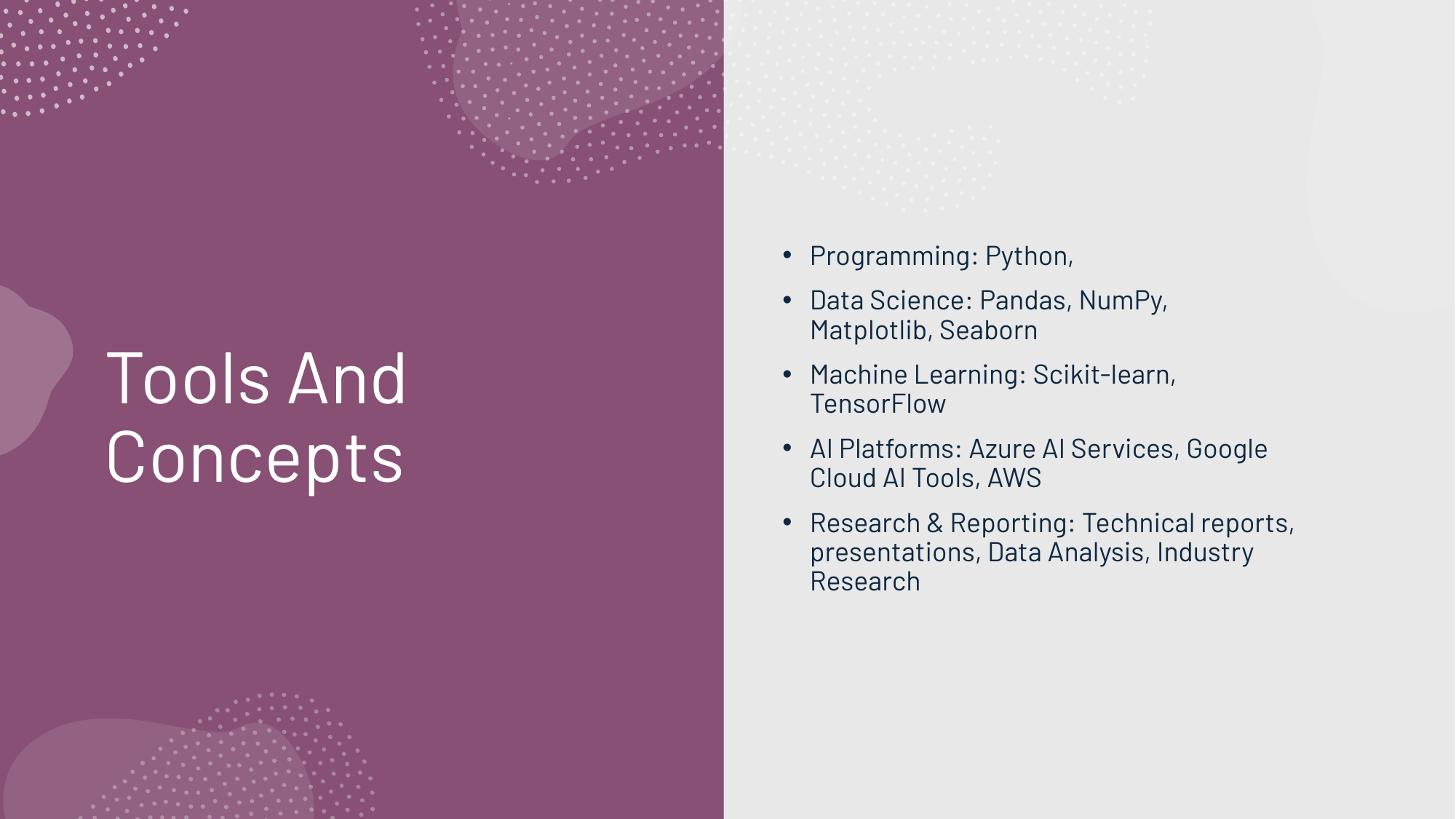

Programming: Python,
Data Science: Pandas, NumPy, Matplotlib, Seaborn
Machine Learning: Scikit-learn, TensorFlow
AI Platforms: Azure AI Services, Google Cloud AI Tools, AWS
Research & Reporting: Technical reports, presentations, Data Analysis, Industry Research
# Tools And Concepts